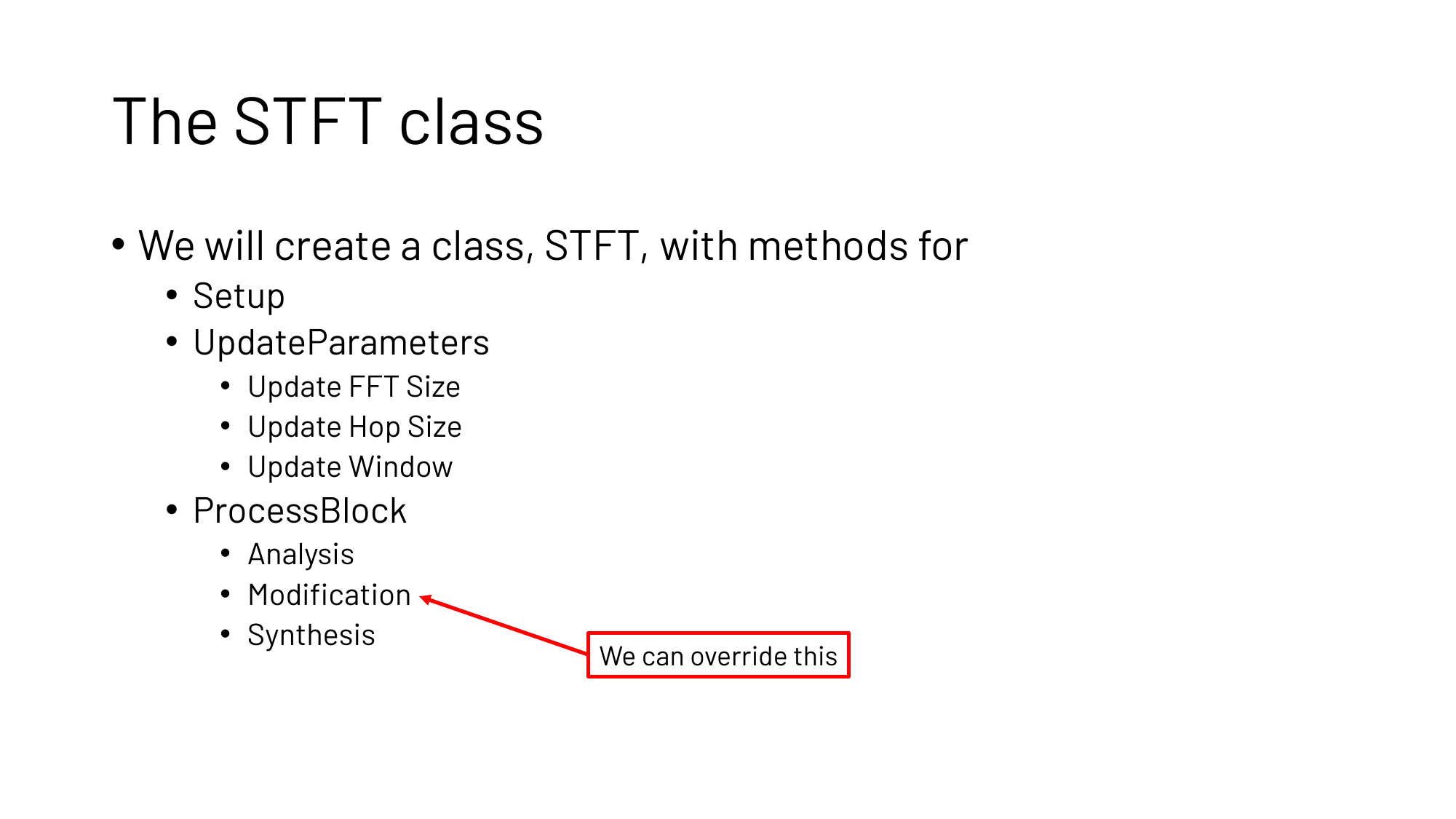

# The STFT class
We will create a class, STFT, with methods for
Setup
UpdateParameters
Update FFT Size
Update Hop Size
Update Window
ProcessBlock
Analysis
Modification
Synthesis
We can override this